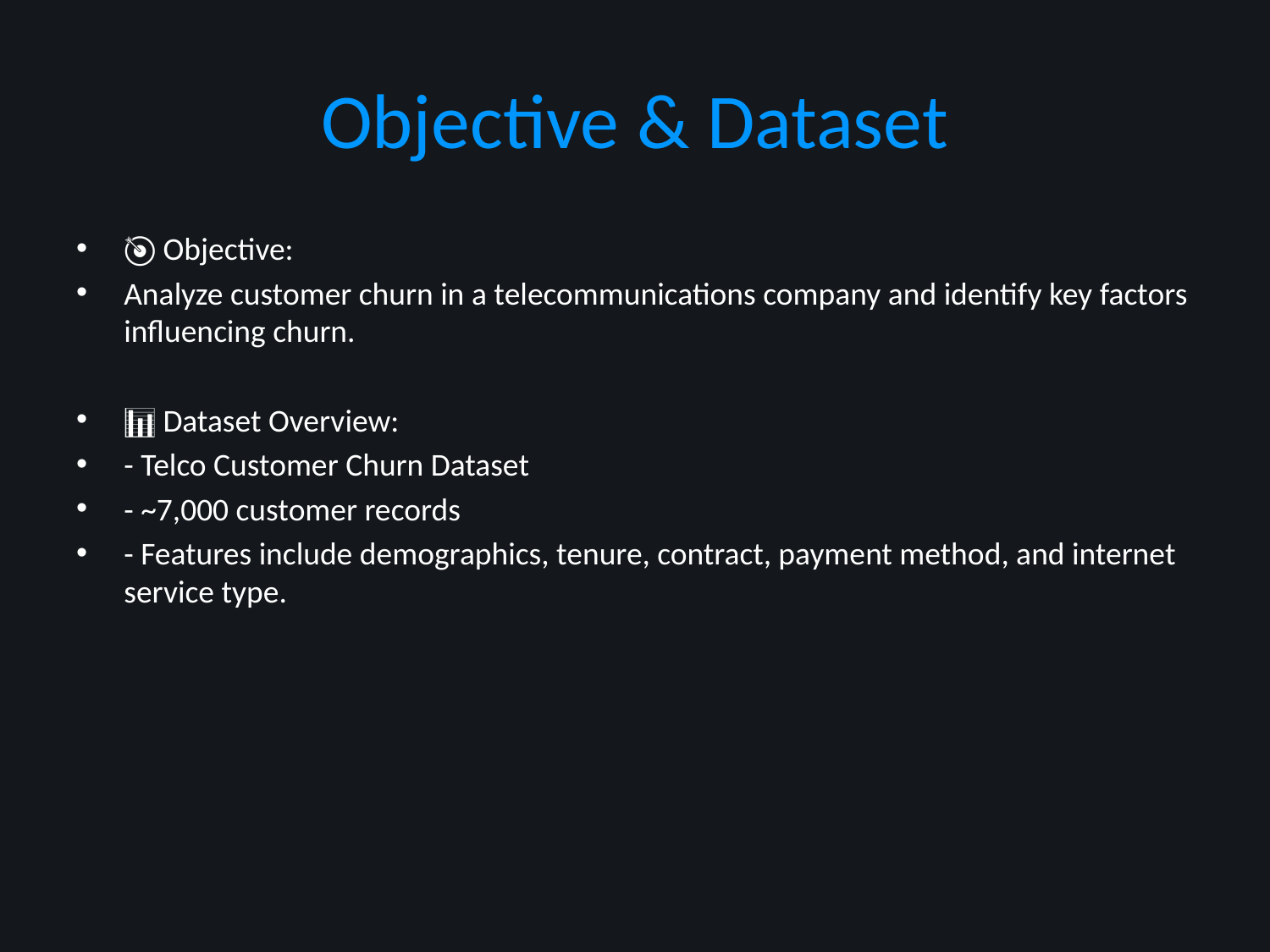

# Objective & Dataset
🎯 Objective:
Analyze customer churn in a telecommunications company and identify key factors influencing churn.

📊 Dataset Overview:
- Telco Customer Churn Dataset
- ~7,000 customer records
- Features include demographics, tenure, contract, payment method, and internet service type.